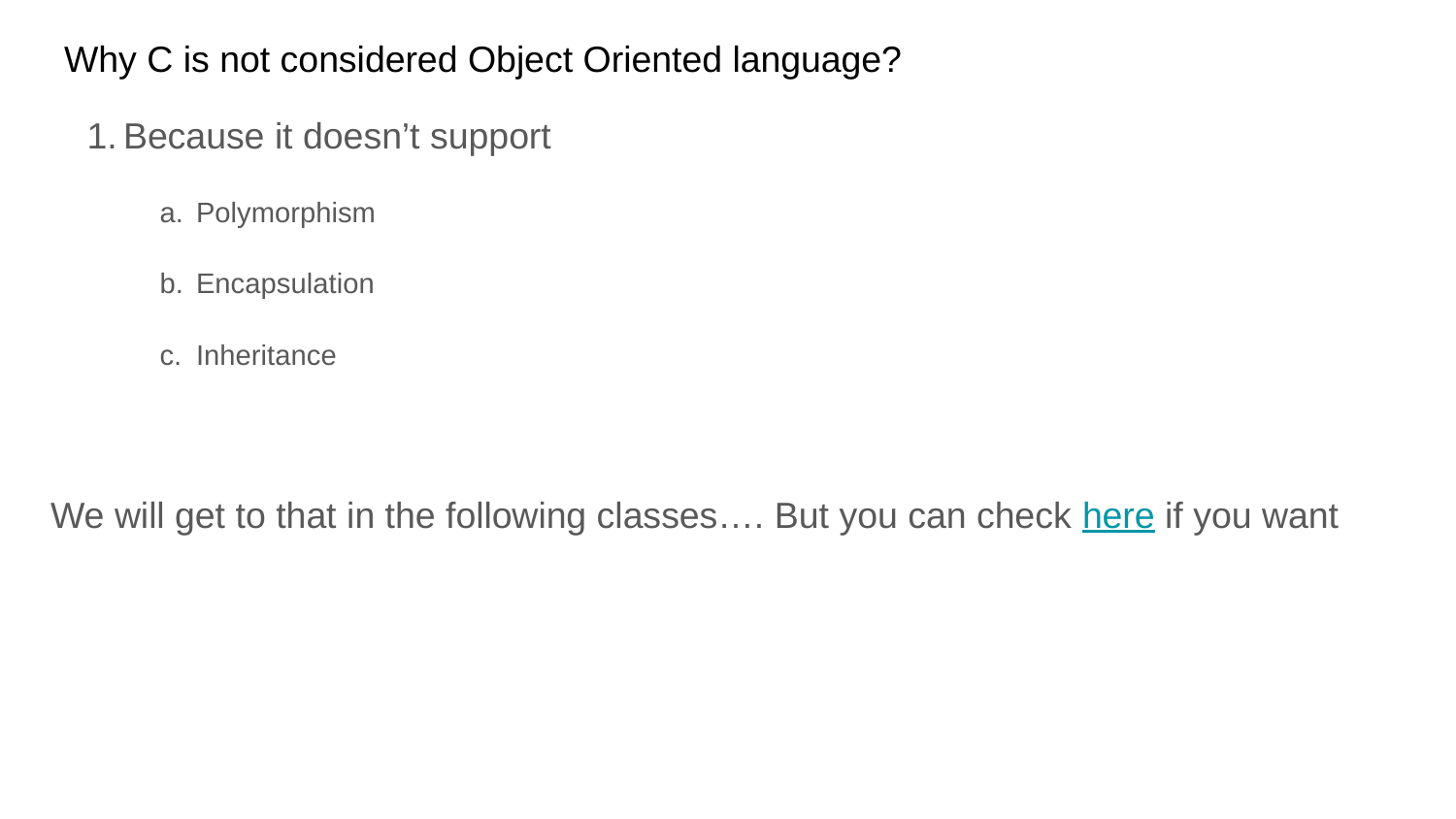

# Why C is not considered Object Oriented language?
Because it doesn’t support
Polymorphism
Encapsulation
Inheritance

We will get to that in the following classes…. But you can check here if you want